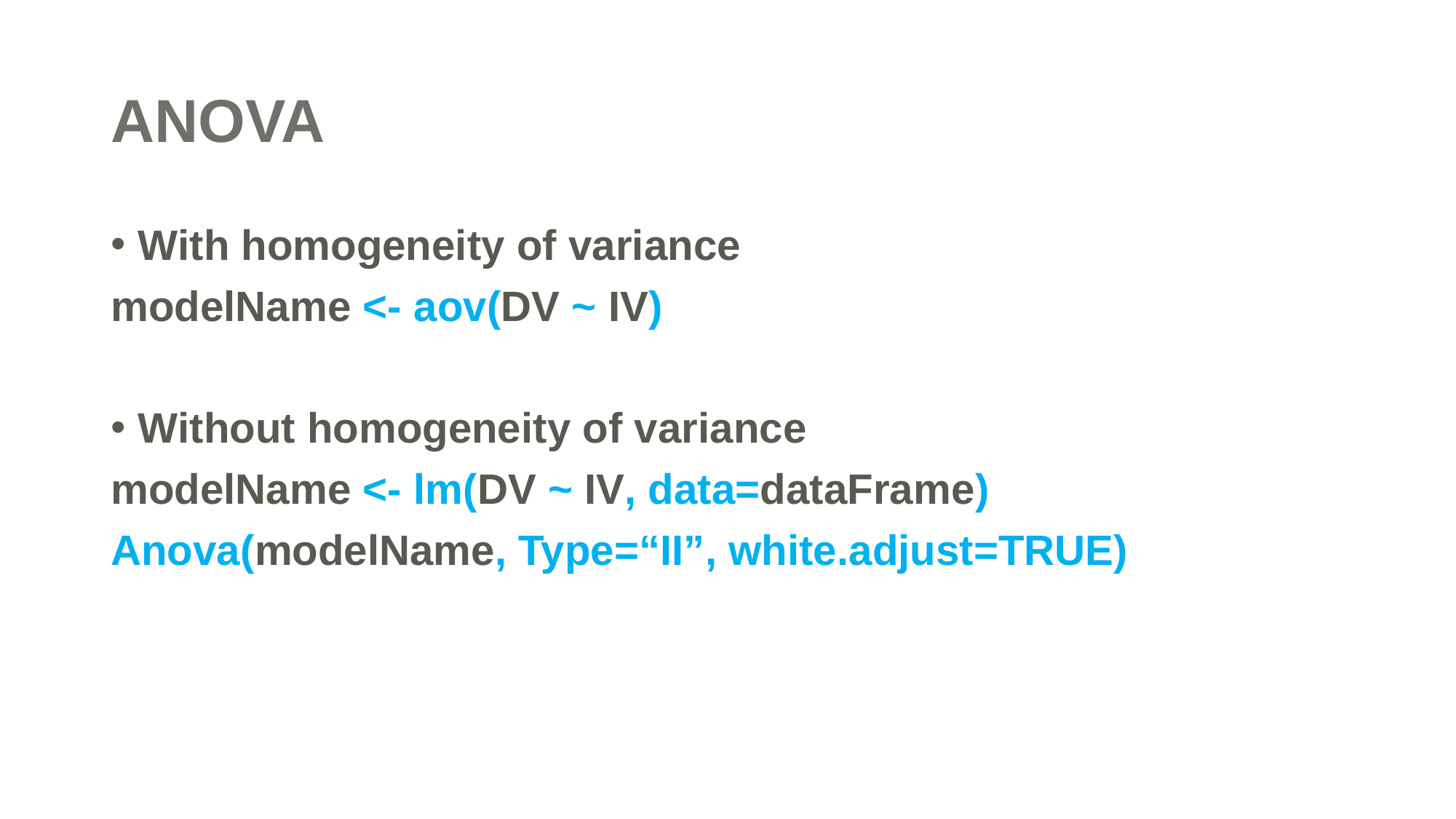

# ANOVA
With homogeneity of variance
modelName <- aov(DV ~ IV)

Without homogeneity of variance
modelName <- lm(DV ~ IV, data=dataFrame)
Anova(modelName, Type=“II”, white.adjust=TRUE)